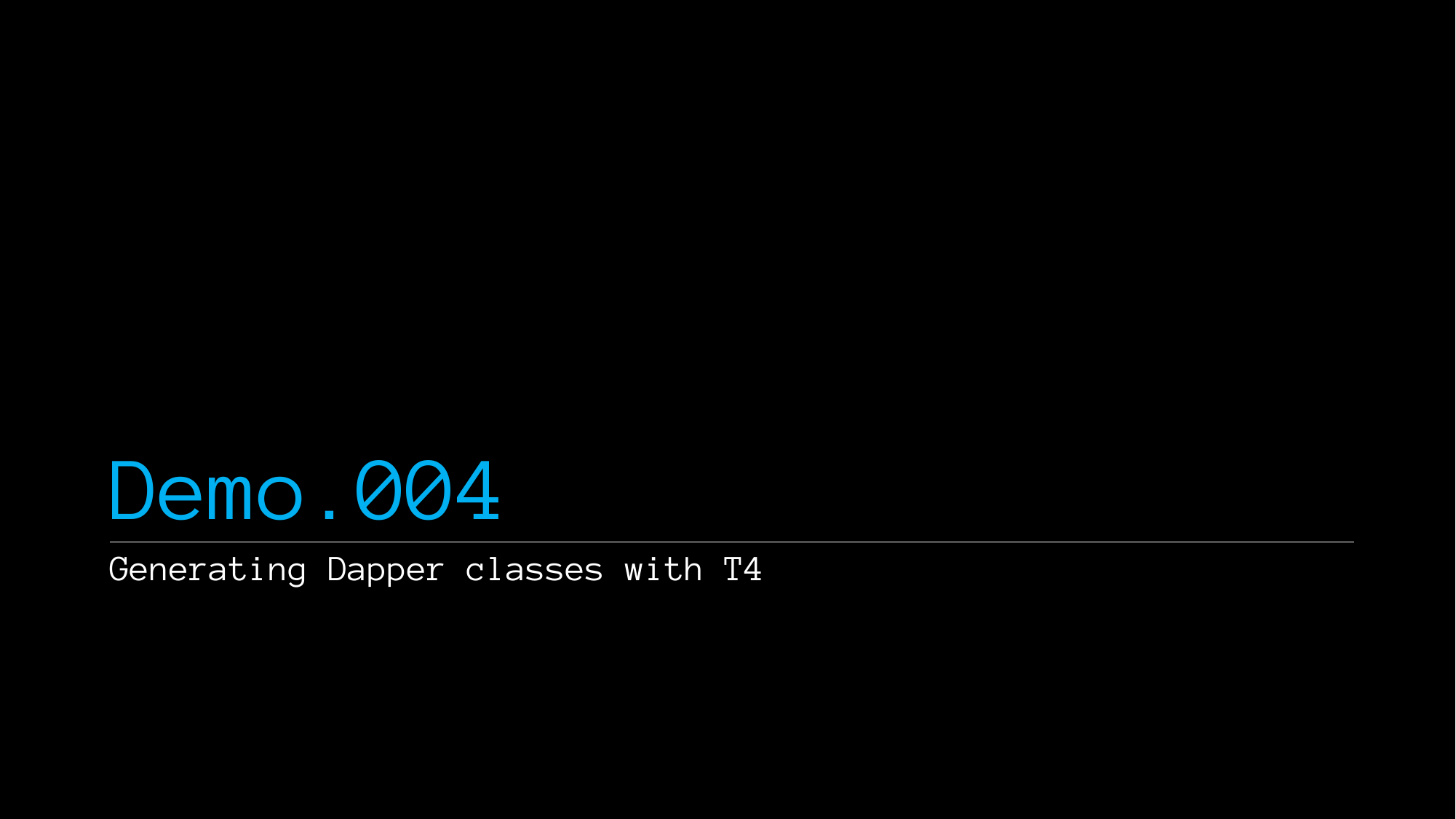

# Demo.004
Generating Dapper classes with T4